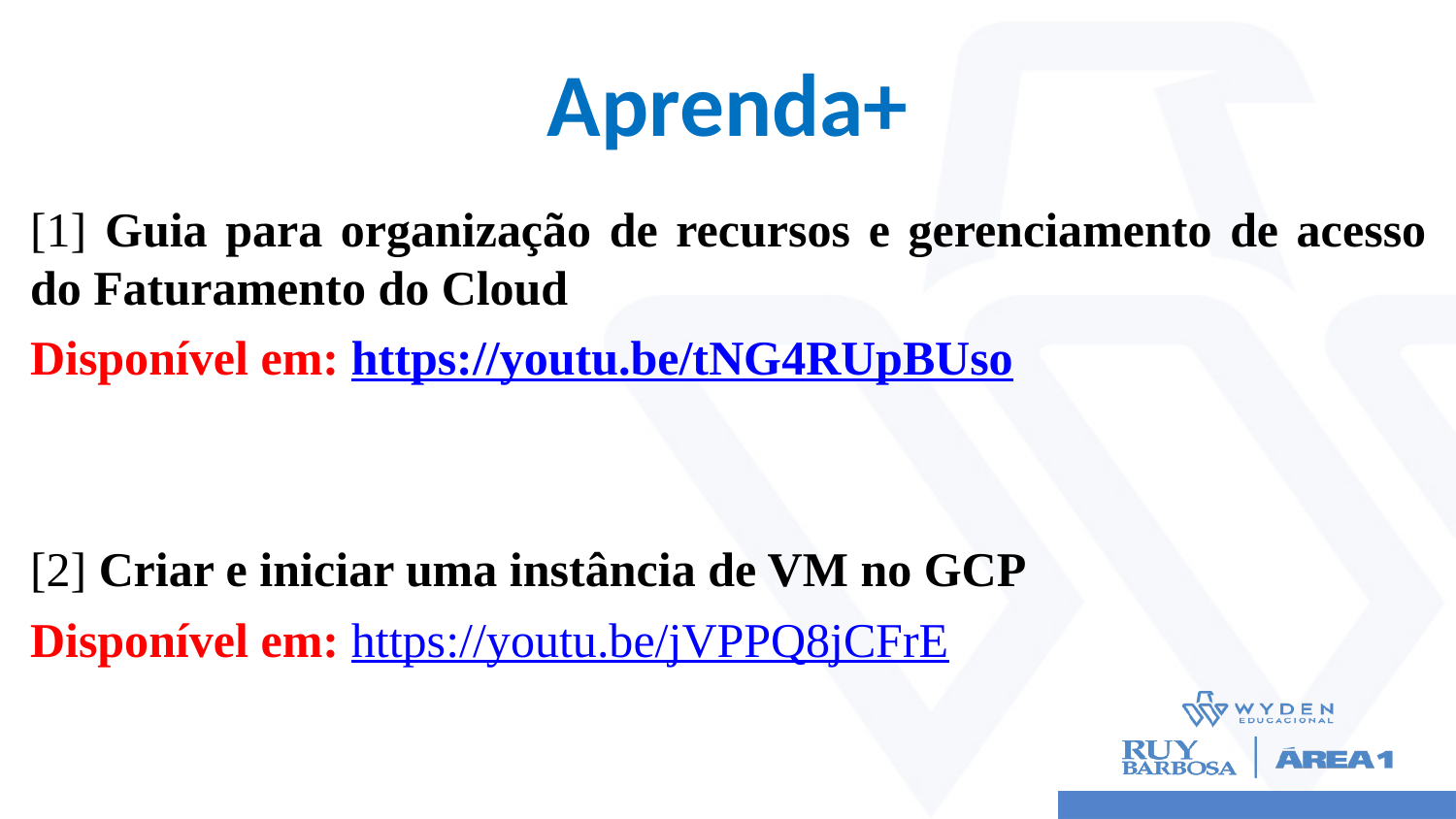

# Aprenda+
[1] Guia para organização de recursos e gerenciamento de acesso do Faturamento do Cloud
Disponível em: https://youtu.be/tNG4RUpBUso

[2] Criar e iniciar uma instância de VM no GCP
Disponível em: https://youtu.be/jVPPQ8jCFrE